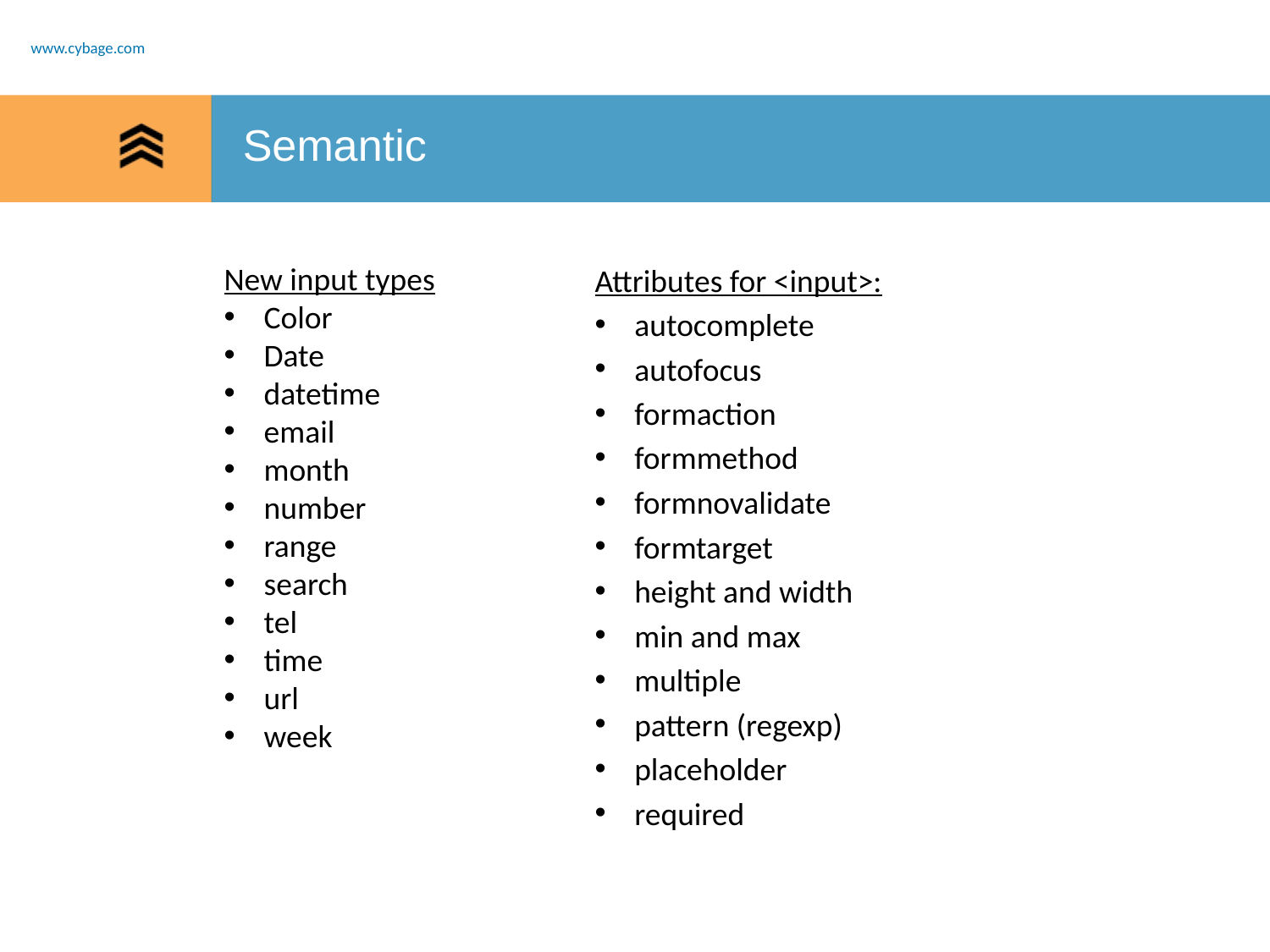

# Semantic

New input types
Color
Date
datetime
email
month
number
range
search
tel
time
url
week
Attributes for <input>:
autocomplete
autofocus
formaction
formmethod
formnovalidate
formtarget
height and width
min and max
multiple
pattern (regexp)
placeholder
required